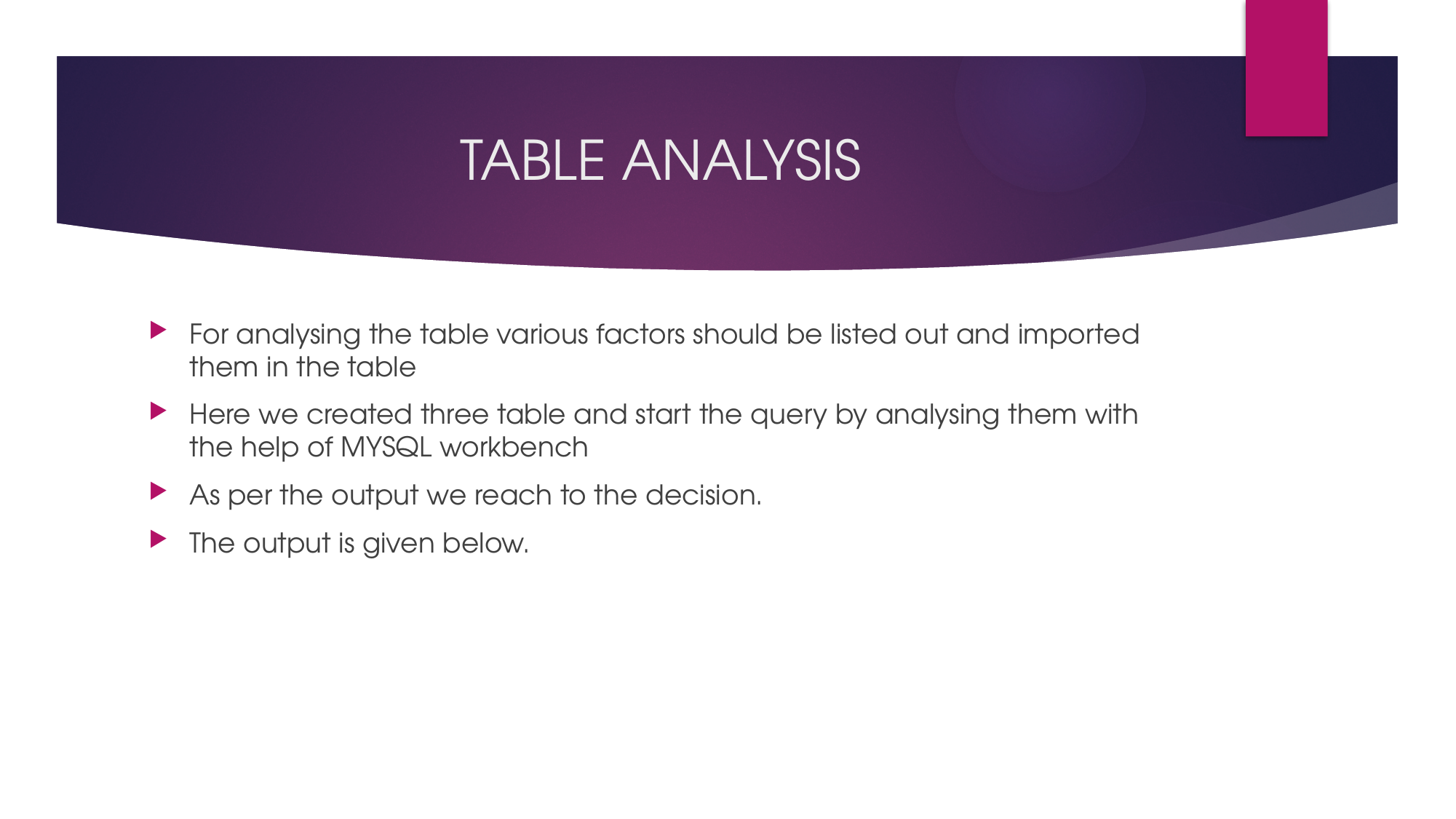

# TABLE ANALYSIS
For analysing the table various factors should be listed out and imported them in the table
Here we created three table and start the query by analysing them with the help of MYSQL workbench
As per the output we reach to the decision.
The output is given below.